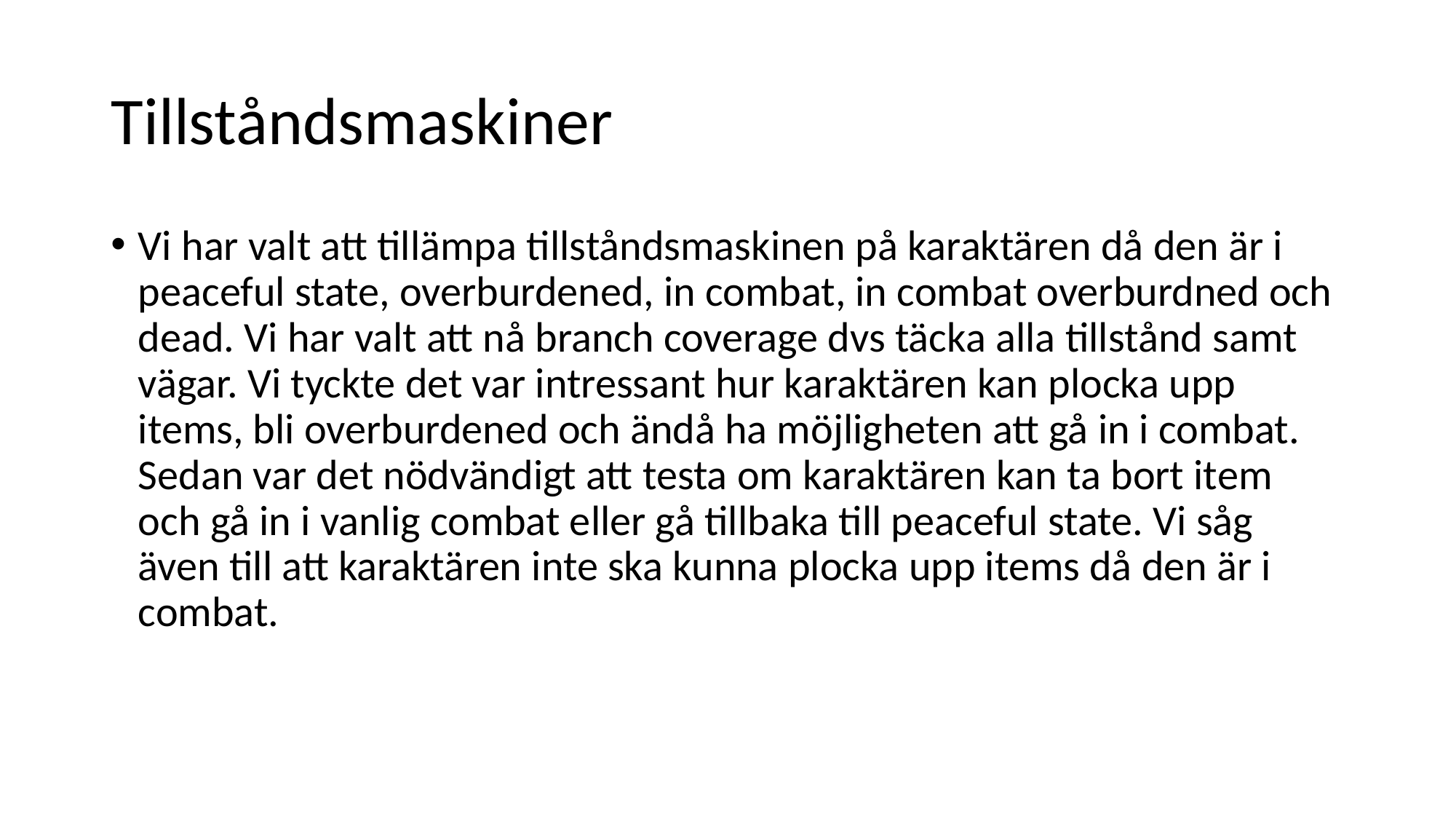

# Tillståndsmaskiner
Vi har valt att tillämpa tillståndsmaskinen på karaktären då den är i peaceful state, overburdened, in combat, in combat overburdned och dead. Vi har valt att nå branch coverage dvs täcka alla tillstånd samt vägar. Vi tyckte det var intressant hur karaktären kan plocka upp items, bli overburdened och ändå ha möjligheten att gå in i combat. Sedan var det nödvändigt att testa om karaktären kan ta bort item och gå in i vanlig combat eller gå tillbaka till peaceful state. Vi såg även till att karaktären inte ska kunna plocka upp items då den är i combat.